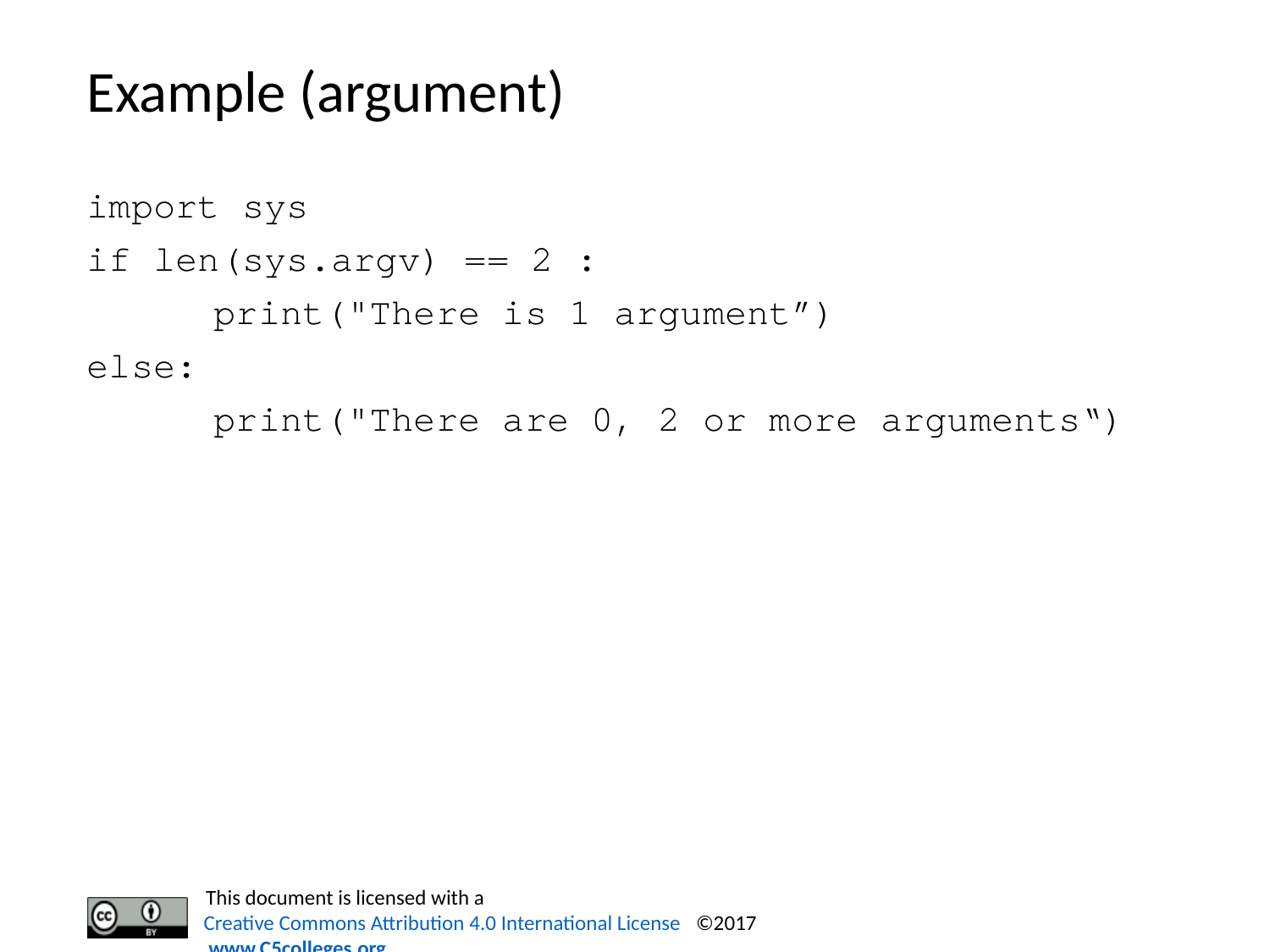

# Example (argument)
import sys
if len(sys.argv) == 2 :
	print("There is 1 argument”)
else:
	print("There are 0, 2 or more arguments“)